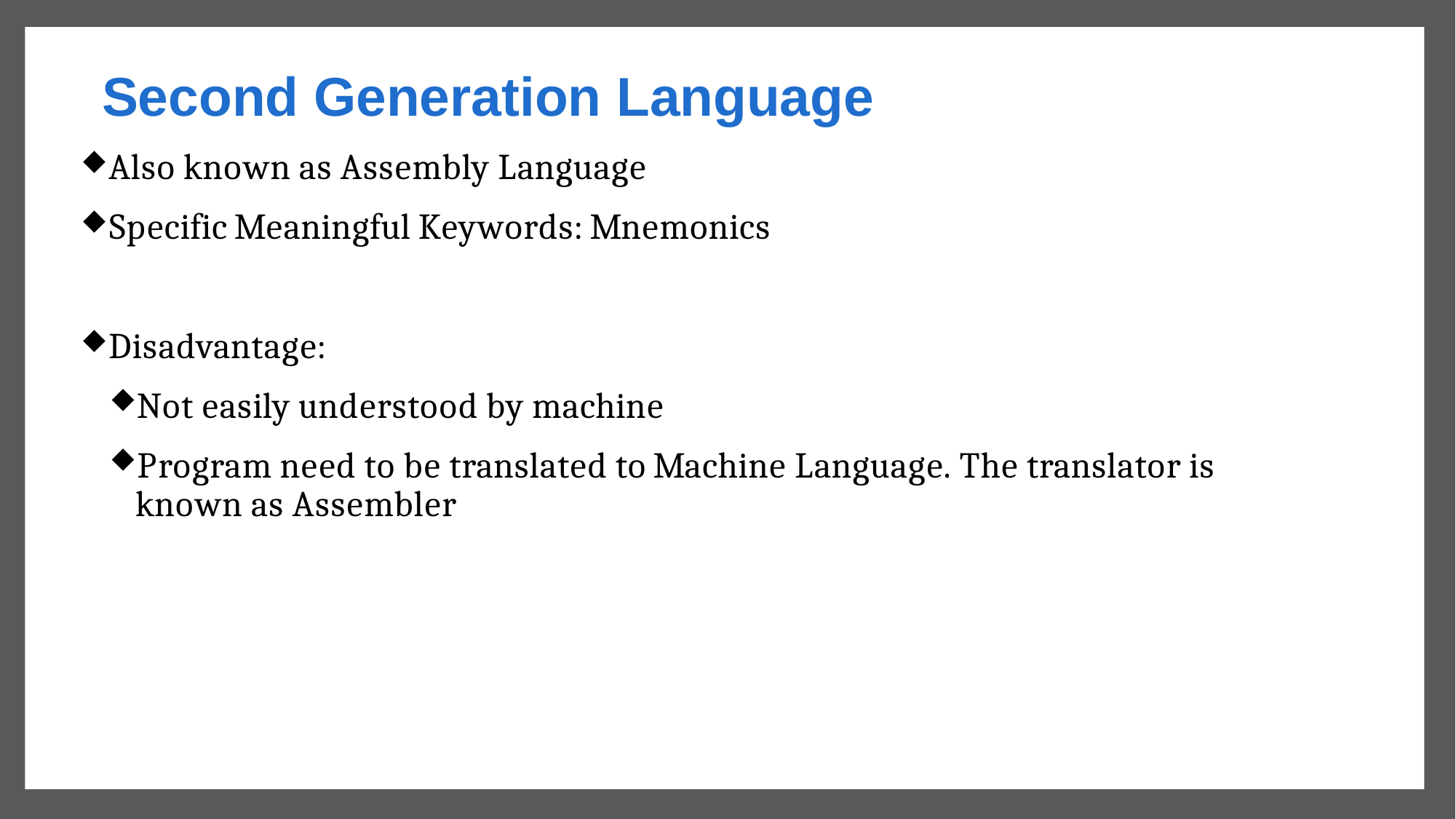

Second Generation Language
Also known as Assembly Language
Specific Meaningful Keywords: Mnemonics

Disadvantage:
Not easily understood by machine
Program need to be translated to Machine Language. The translator is known as Assembler